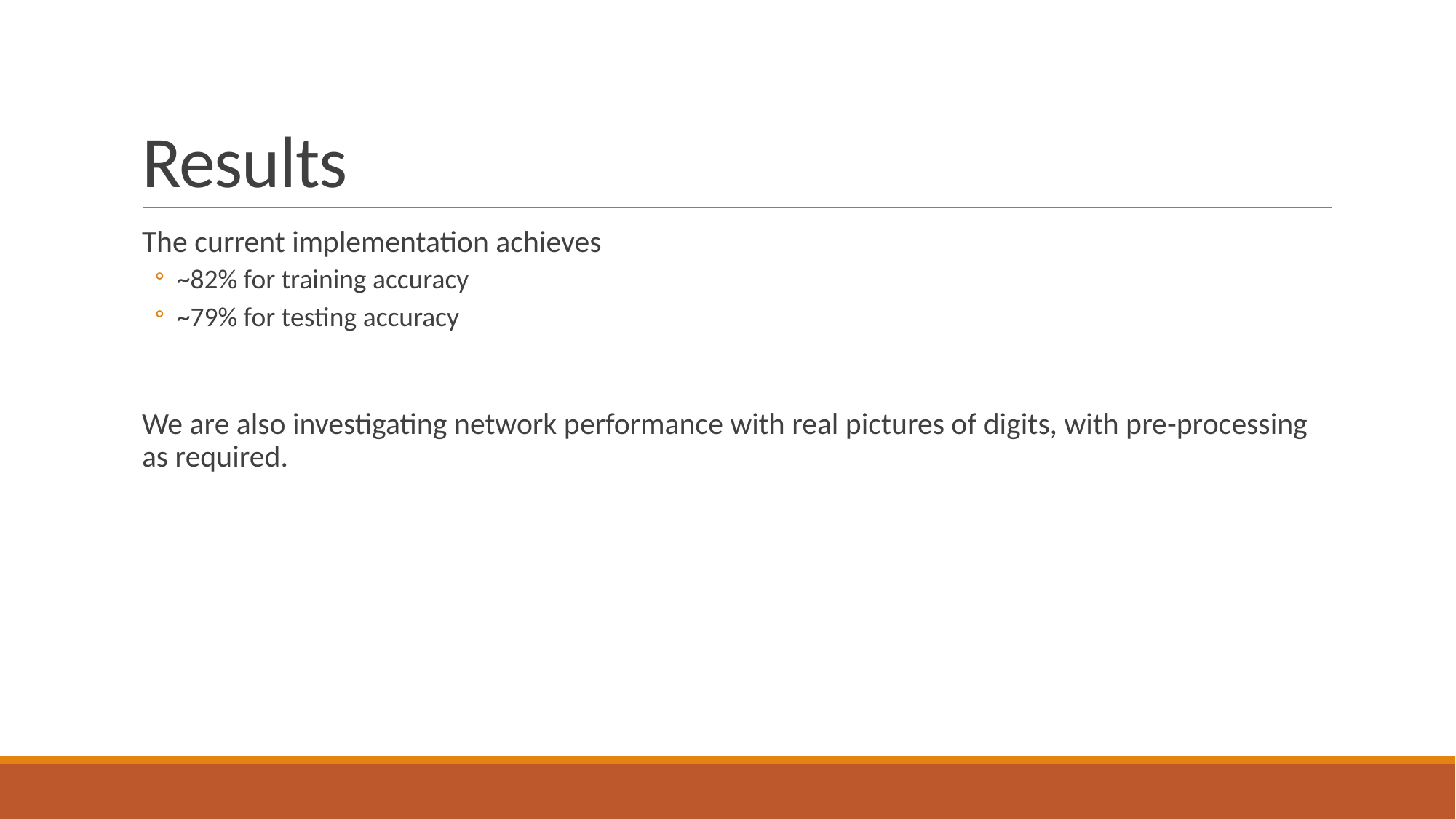

# Results
The current implementation achieves
~82% for training accuracy
~79% for testing accuracy

We are also investigating network performance with real pictures of digits, with pre-processing as required.